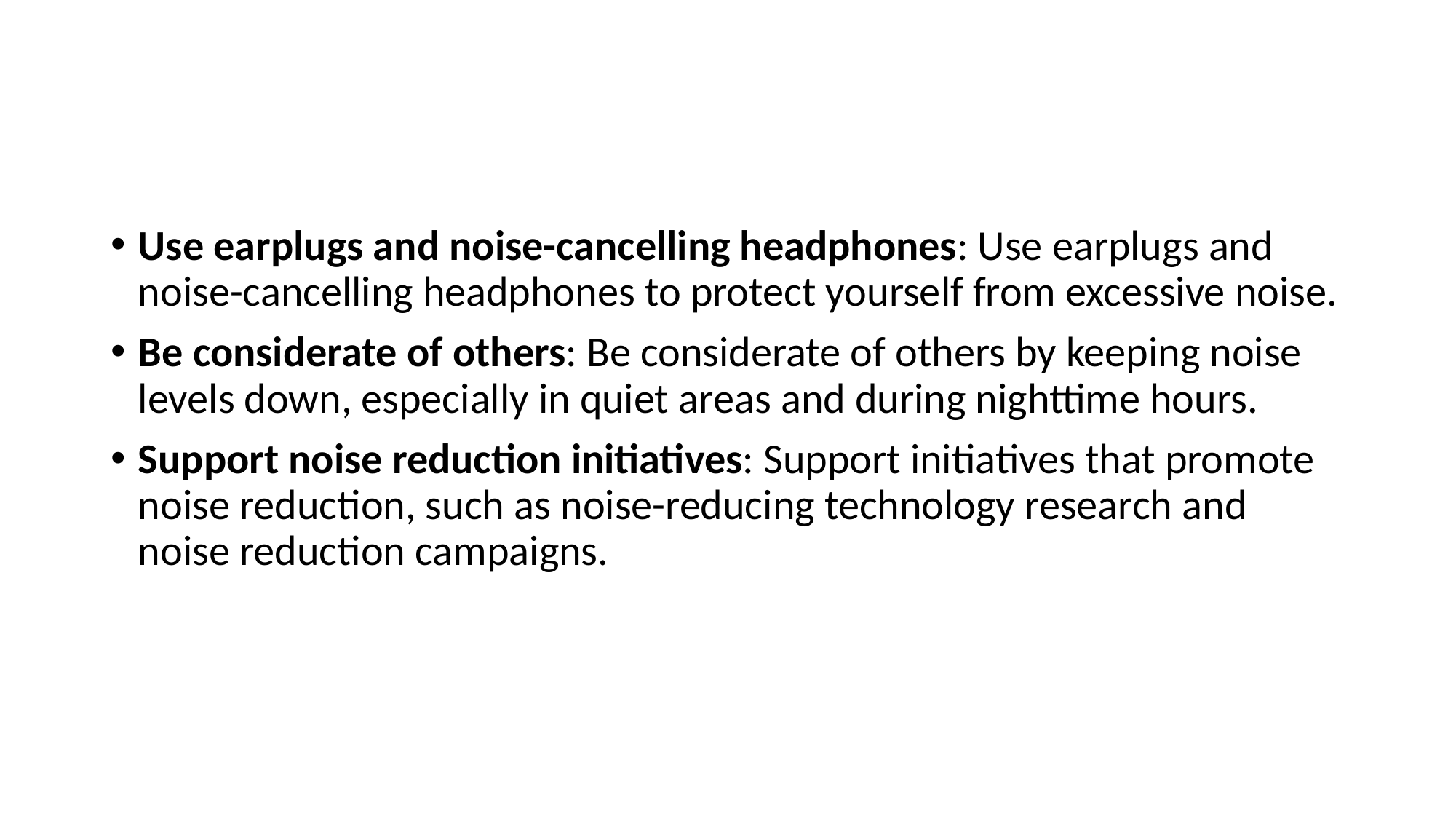

#
Use earplugs and noise-cancelling headphones: Use earplugs and noise-cancelling headphones to protect yourself from excessive noise.
Be considerate of others: Be considerate of others by keeping noise levels down, especially in quiet areas and during nighttime hours.
Support noise reduction initiatives: Support initiatives that promote noise reduction, such as noise-reducing technology research and noise reduction campaigns.